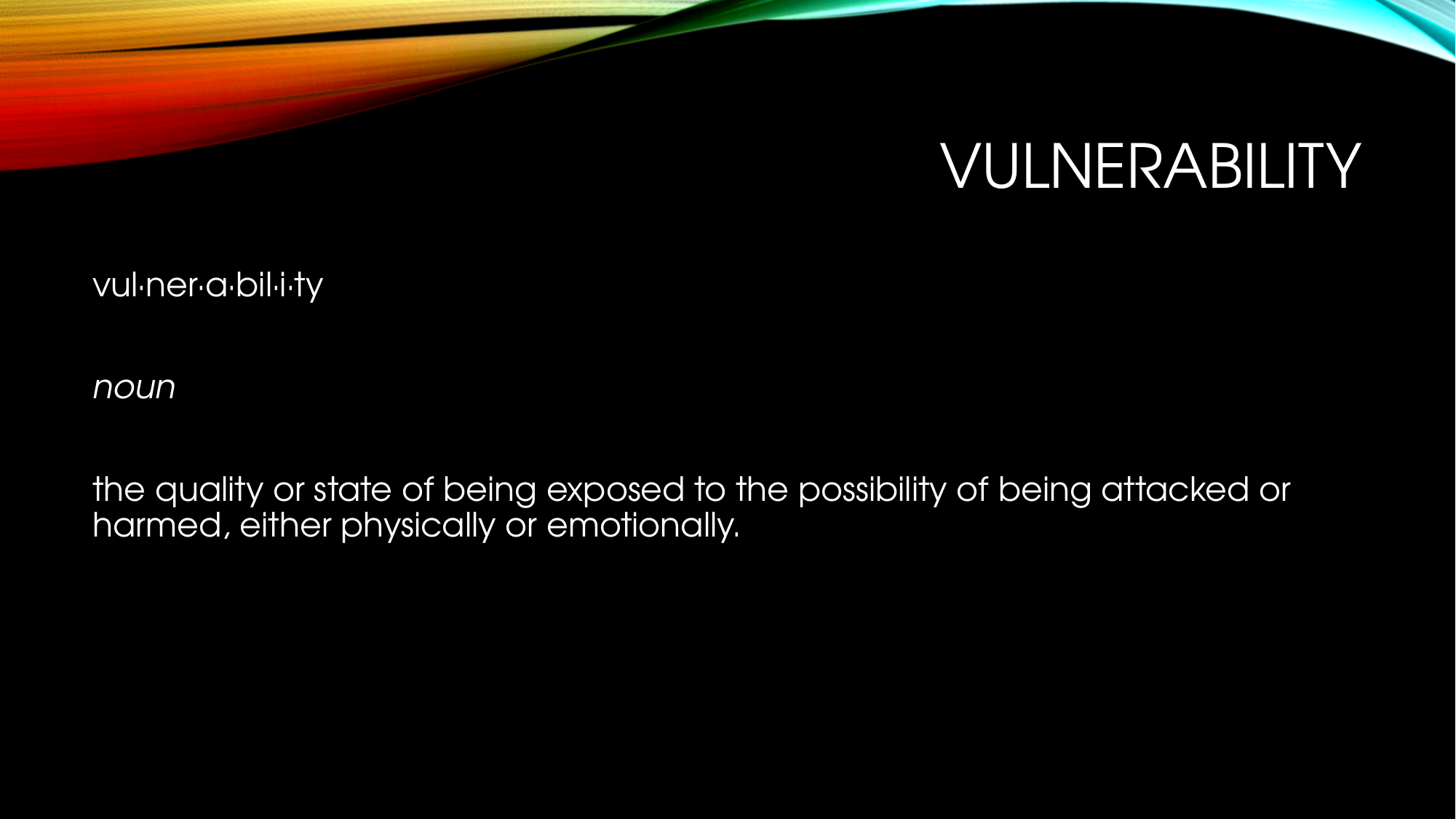

# Vulnerability
vul·ner·a·bil·i·ty

noun

the quality or state of being exposed to the possibility of being attacked or harmed, either physically or emotionally.